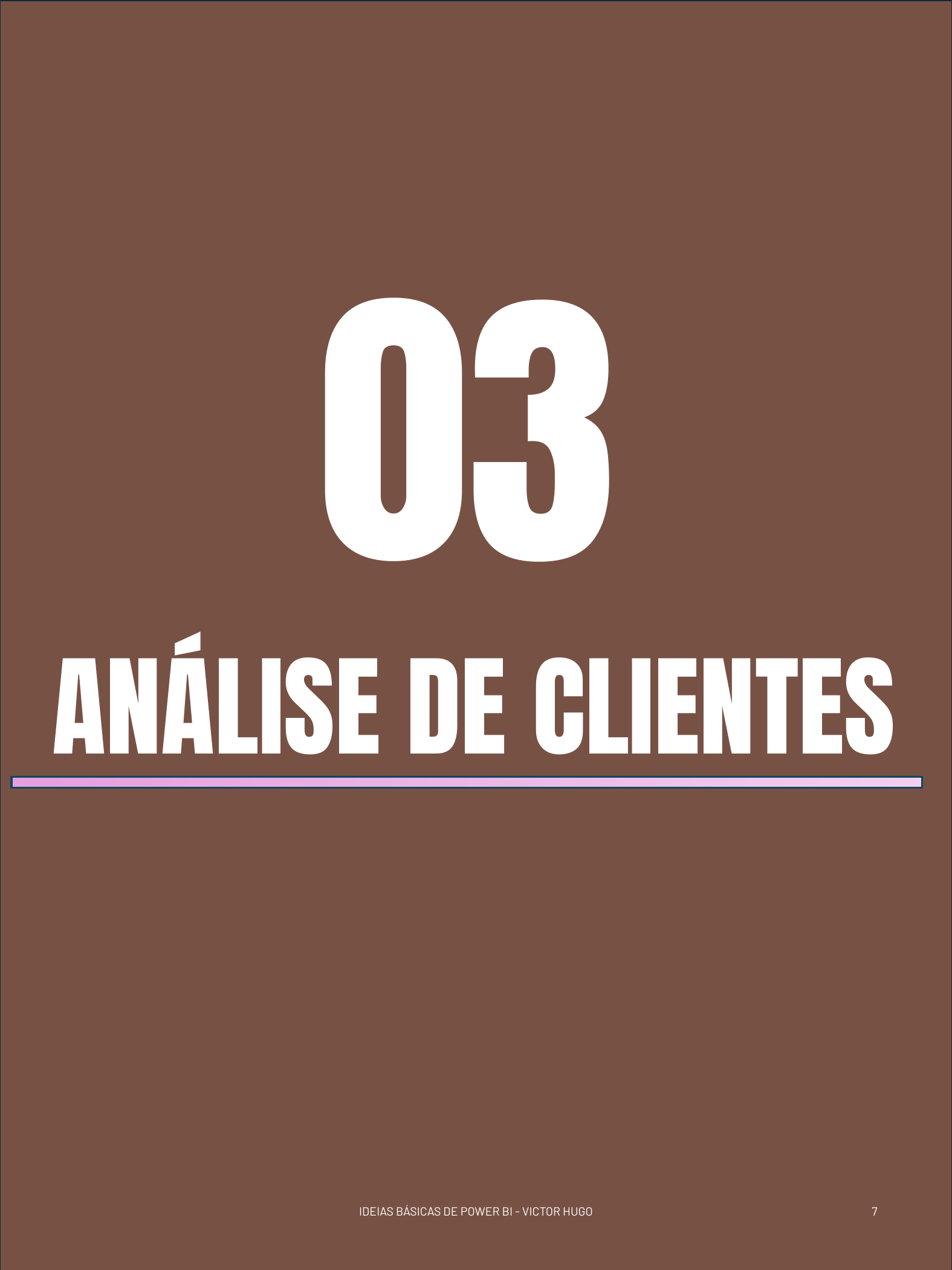

03
ANÁLISE DE CLIENTES

IDEIAS BÁSICAS DE POWER BI - VICTOR HUGO
7